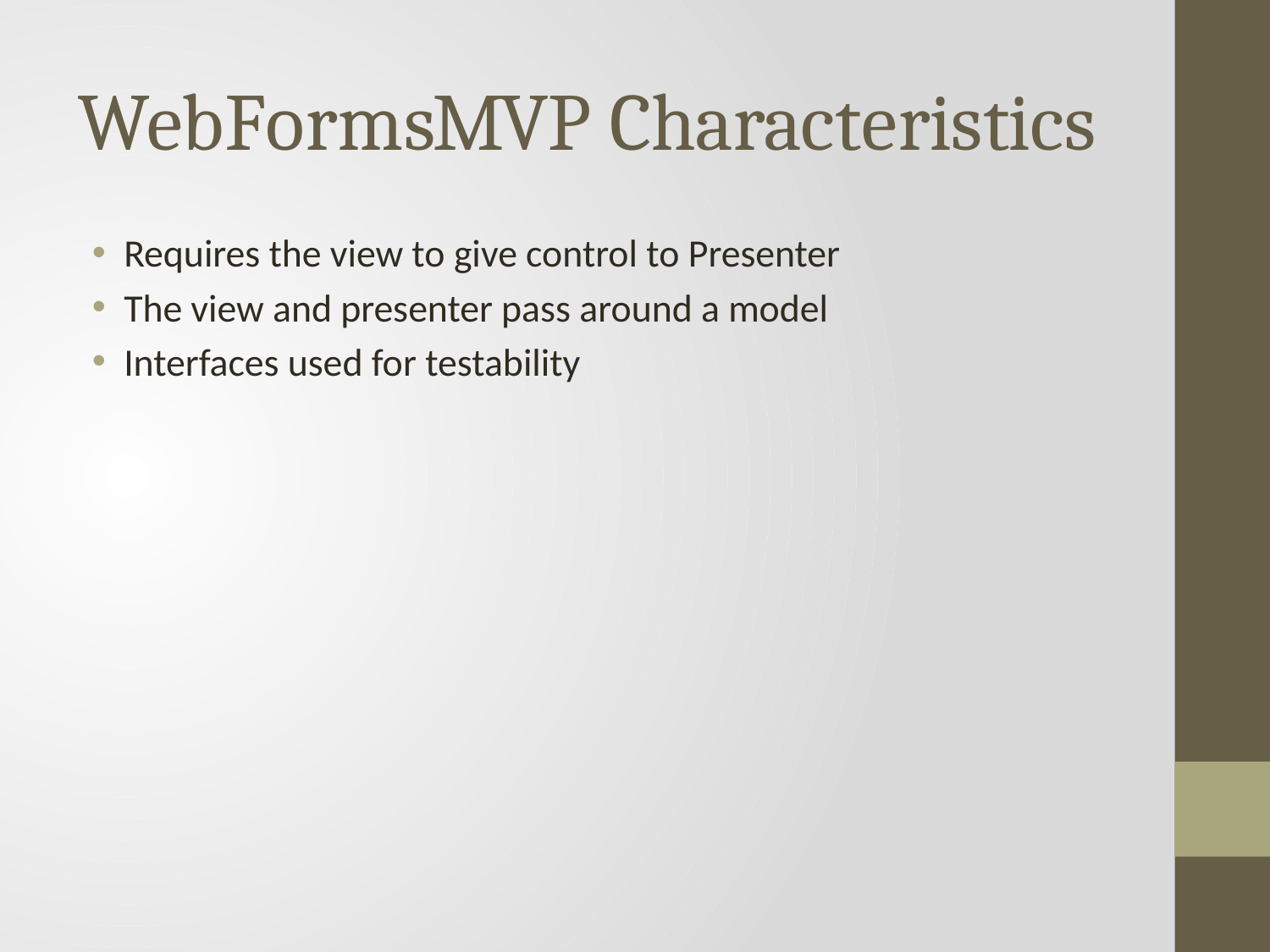

# WebFormsMVP Characteristics
Requires the view to give control to Presenter
The view and presenter pass around a model
Interfaces used for testability